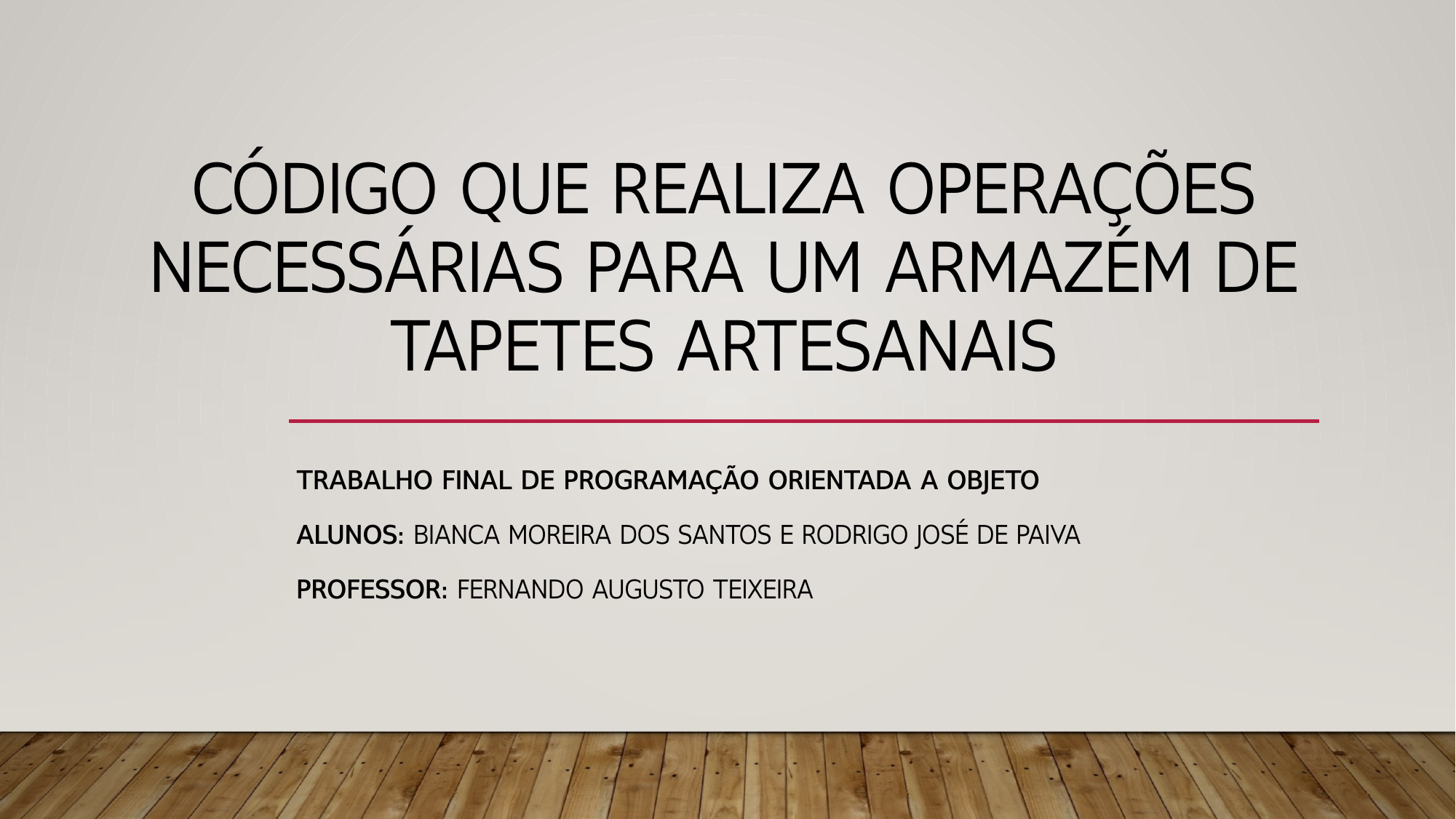

# Código que realiza operações necessárias para um armazém de tapetes artesanais
Trabalho final de programação orientada a objeto
Alunos: bianca moreira dos santos e rodrigo josé de paiva
Professor: fernando augusto teixeira